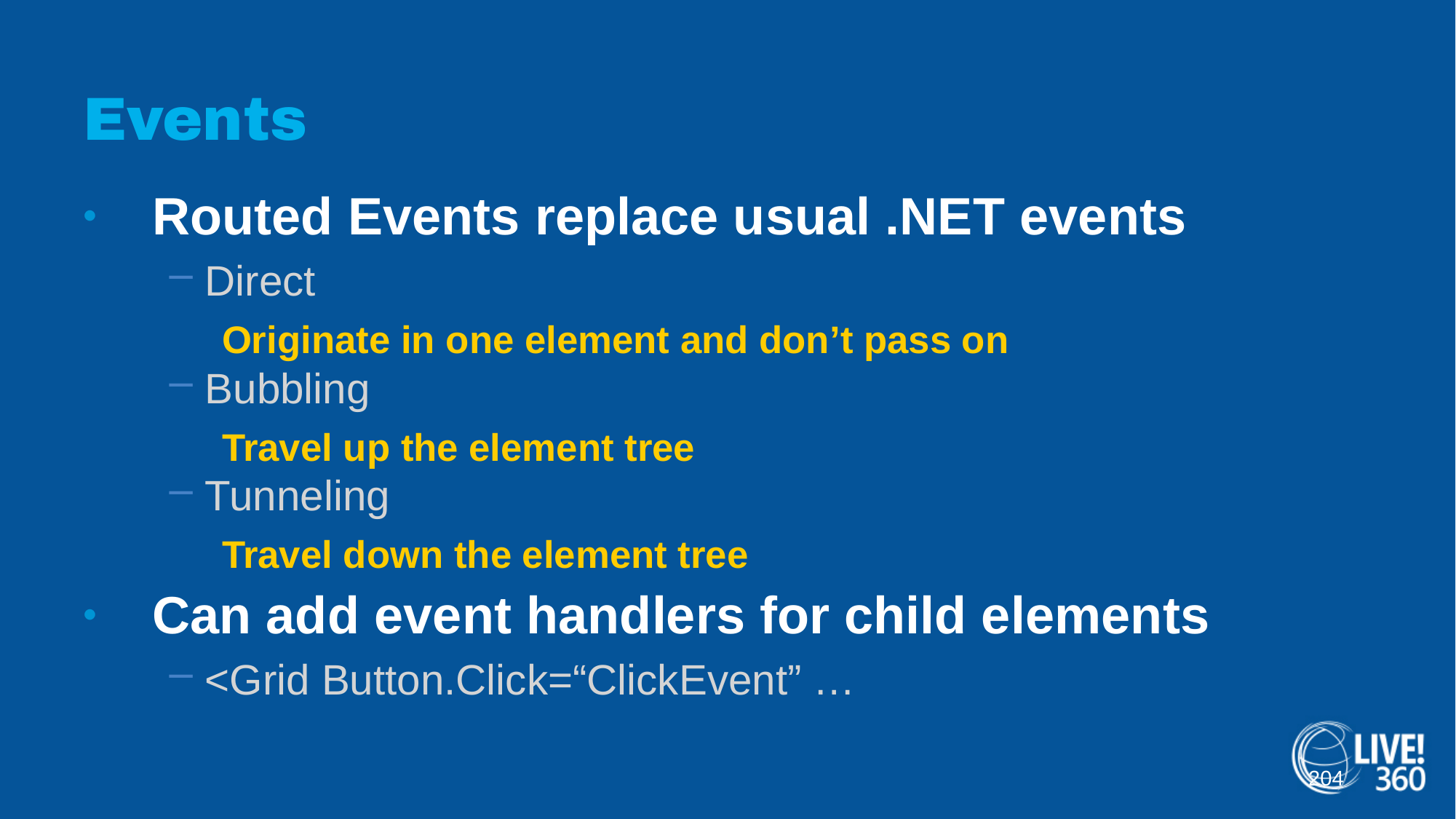

# Events
Routed Events replace usual .NET events
Direct
Originate in one element and don’t pass on
Bubbling
Travel up the element tree
Tunneling
Travel down the element tree
Can add event handlers for child elements
<Grid Button.Click=“ClickEvent” …
204